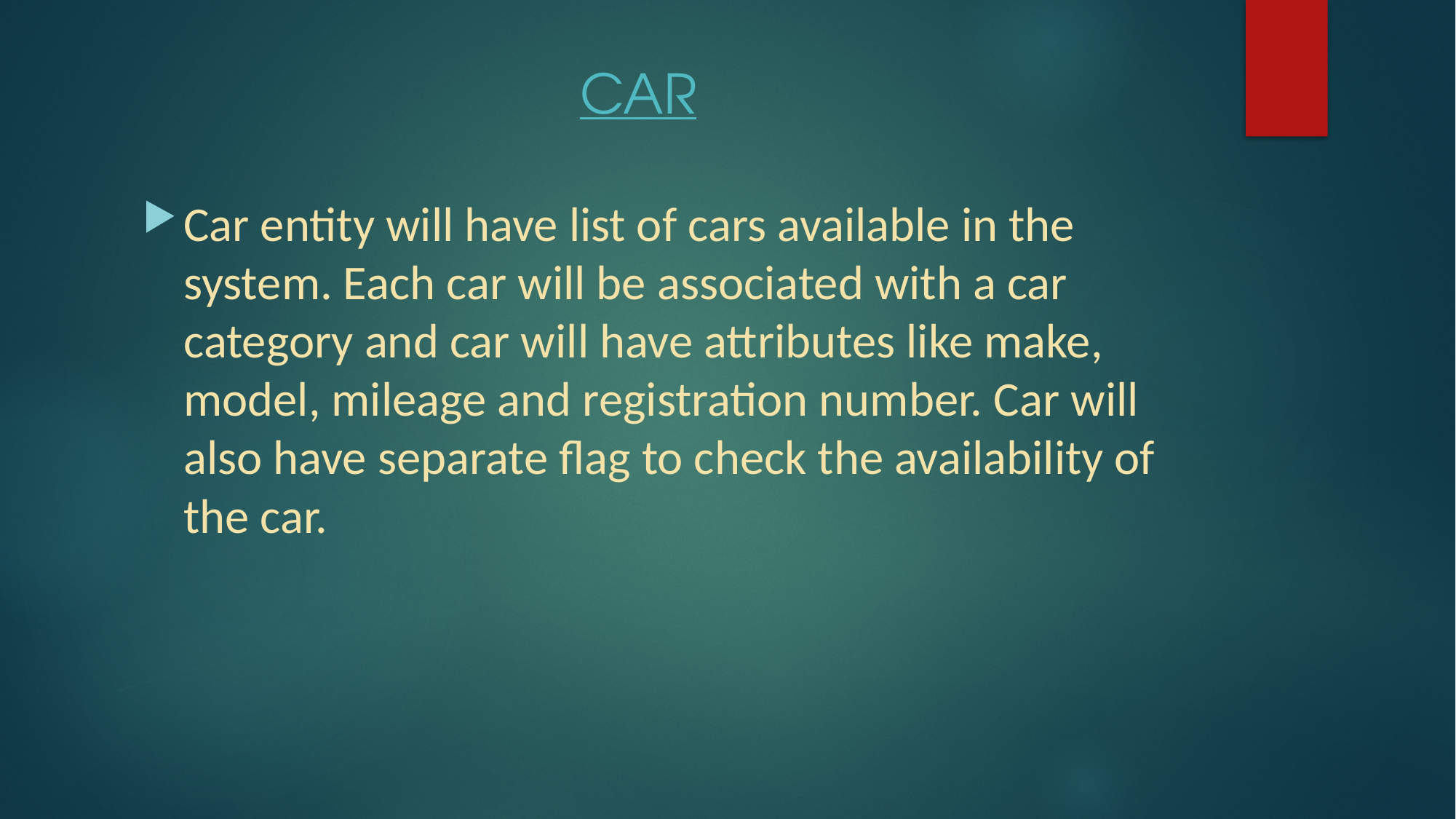

# CAR
Car entity will have list of cars available in the system. Each car will be associated with a car category and car will have attributes like make, model, mileage and registration number. Car will also have separate flag to check the availability of the car.